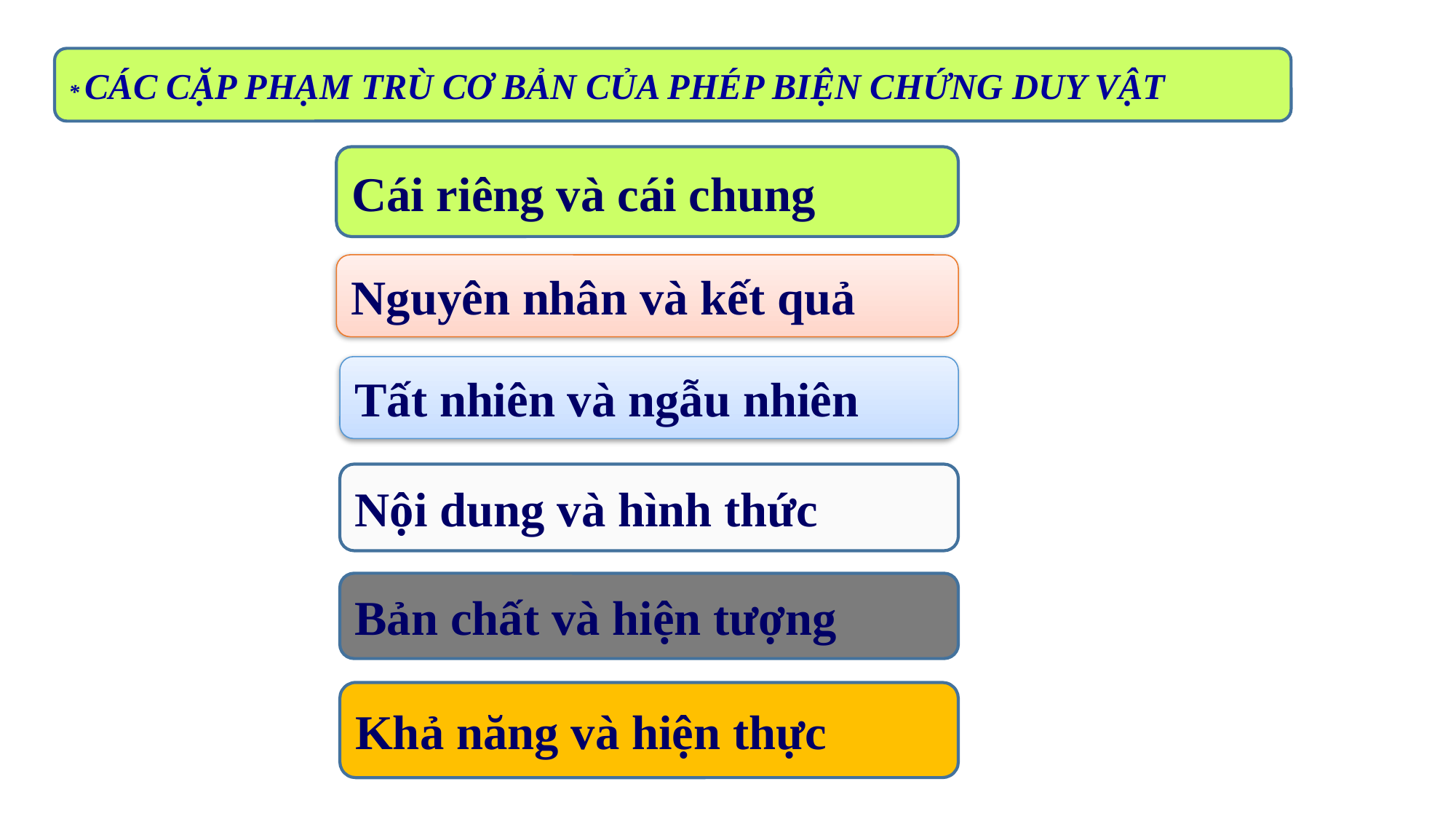

* CÁC CẶP PHẠM TRÙ CƠ BẢN CỦA PHÉP BIỆN CHỨNG DUY VẬT
Cái riêng và cái chung
Nguyên nhân và kết quả
Tất nhiên và ngẫu nhiên
Nội dung và hình thức
Bản chất và hiện tượng
Khả năng và hiện thực